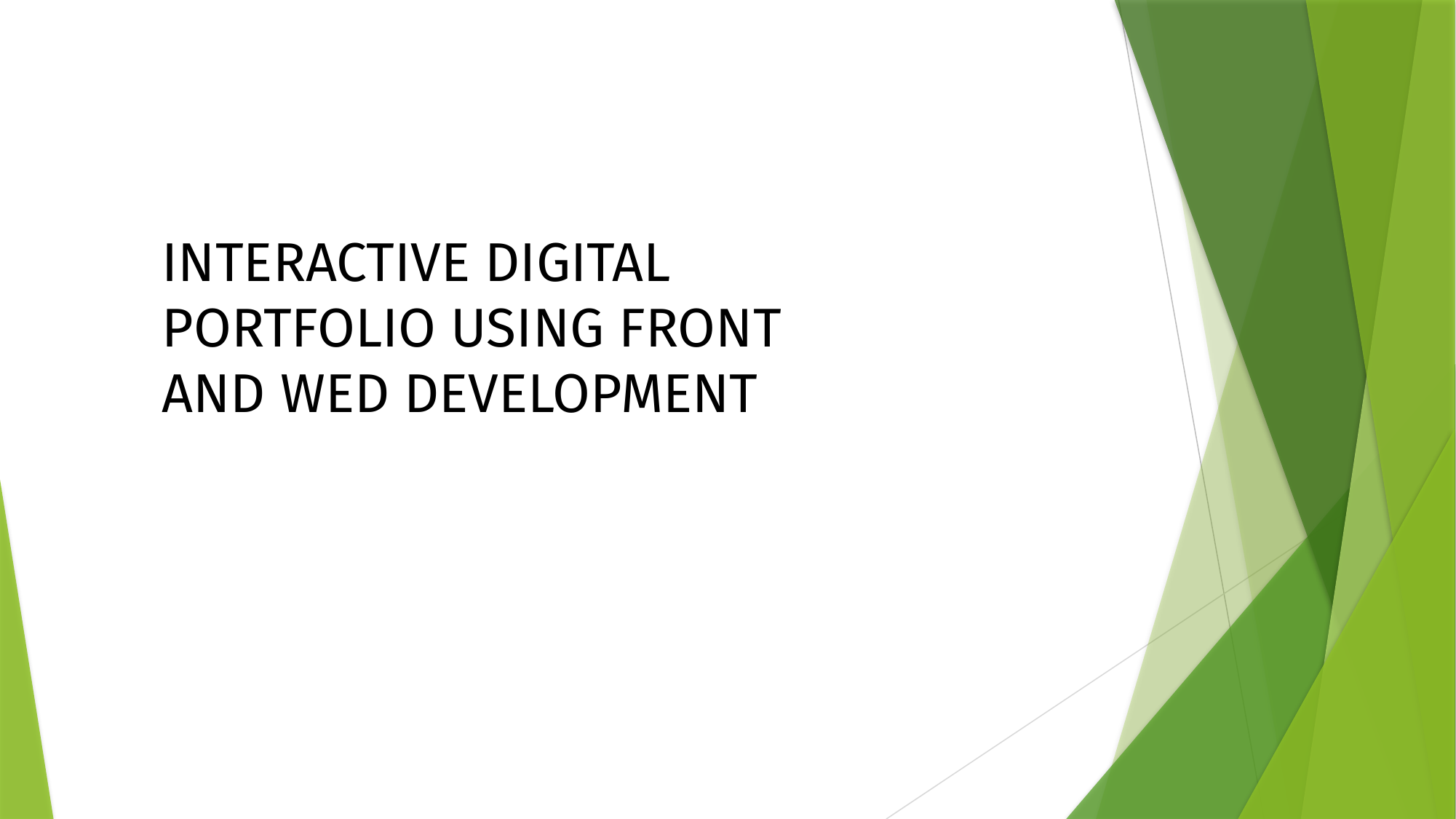

# INTERACTIVE DIGITAL PORTFOLIO USING FRONT AND WED DEVELOPMENT